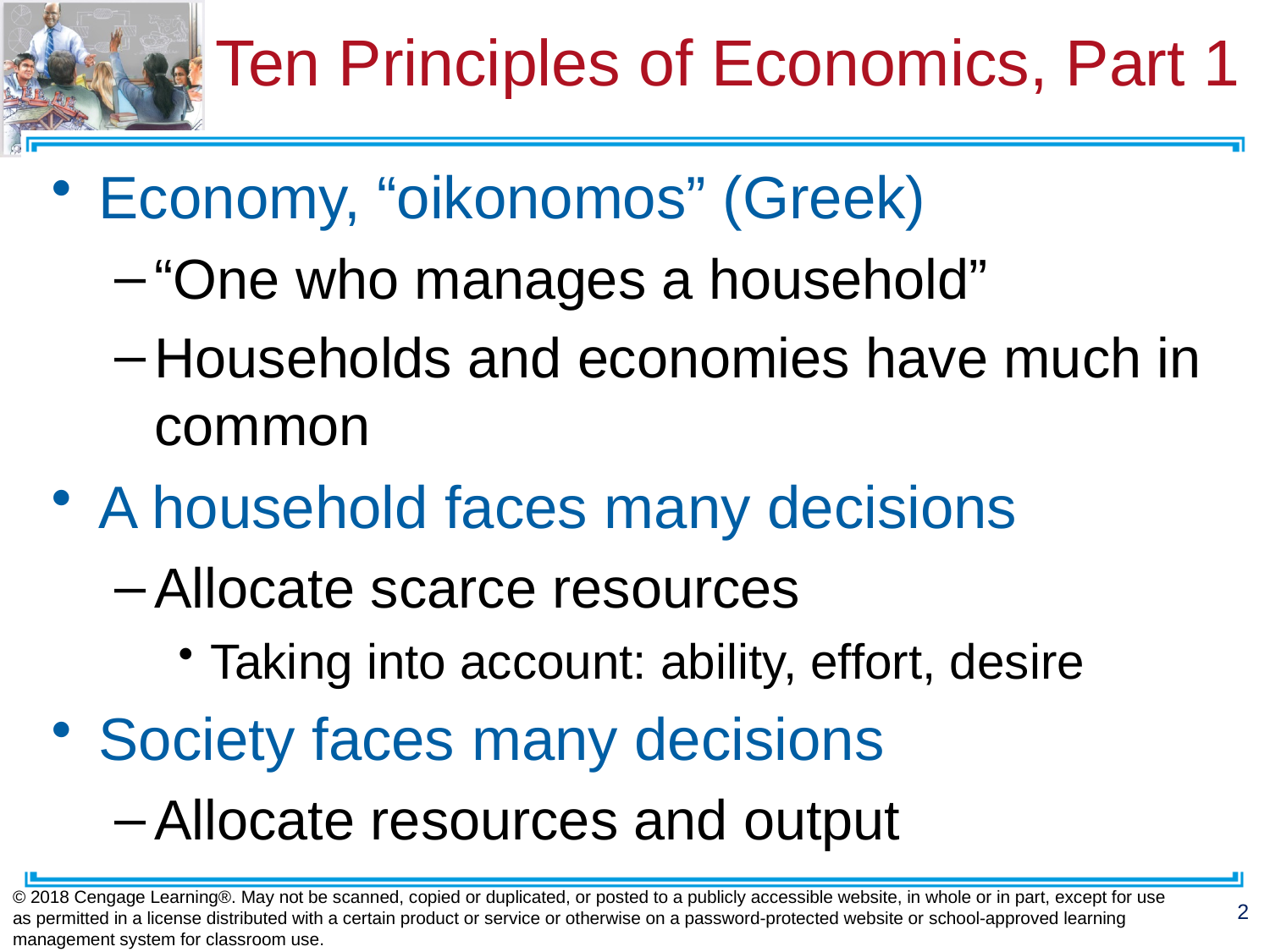

# Ten Principles of Economics, Part 1
Economy, “oikonomos” (Greek)
“One who manages a household”
Households and economies have much in common
A household faces many decisions
Allocate scarce resources
Taking into account: ability, effort, desire
Society faces many decisions
Allocate resources and output
© 2018 Cengage Learning®. May not be scanned, copied or duplicated, or posted to a publicly accessible website, in whole or in part, except for use as permitted in a license distributed with a certain product or service or otherwise on a password-protected website or school-approved learning management system for classroom use.
2